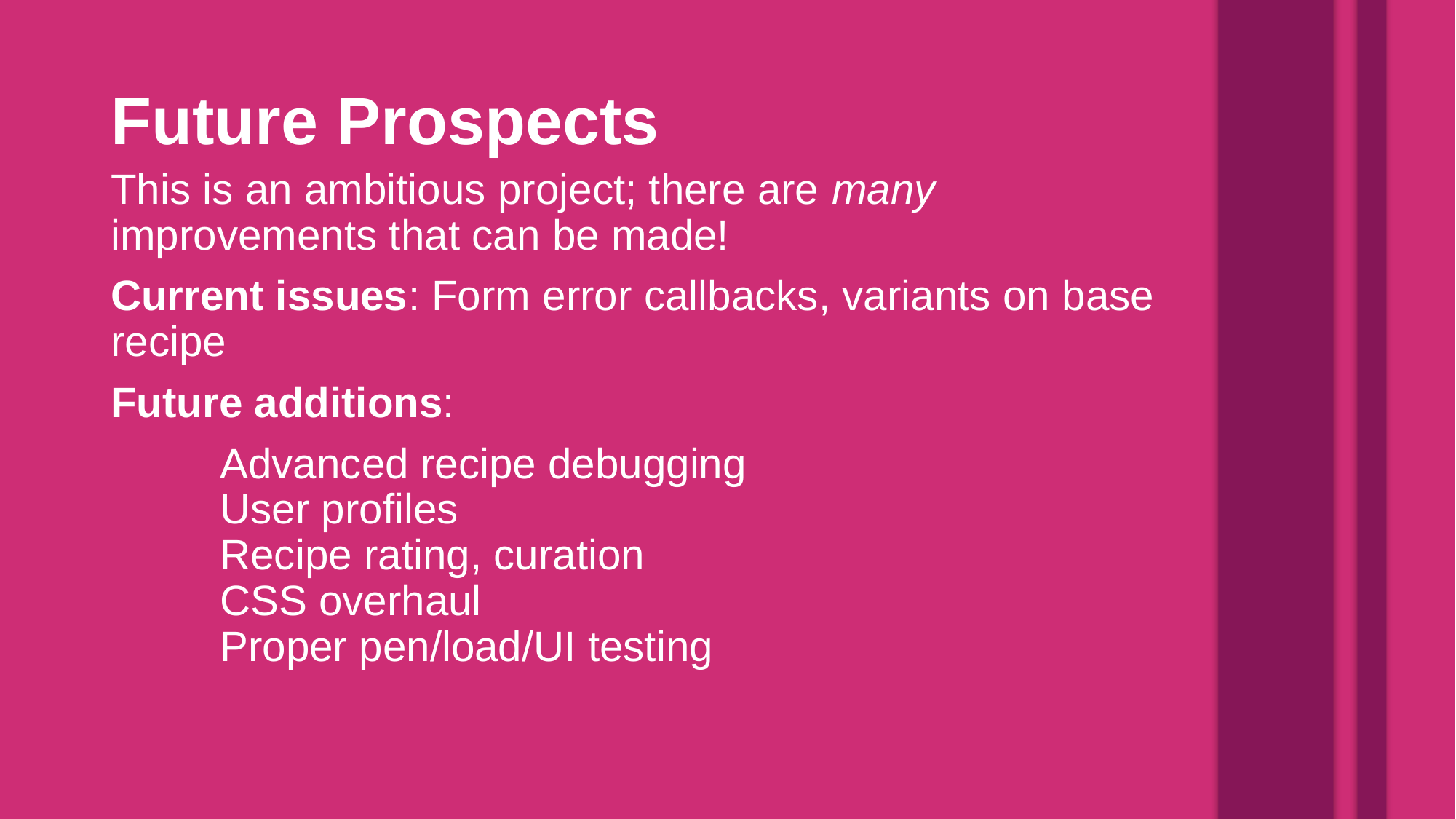

Future Prospects
This is an ambitious project; there are many improvements that can be made!
Current issues: Form error callbacks, variants on base recipe
Future additions:
	Advanced recipe debugging
	User profiles
	Recipe rating, curation
	CSS overhaul
	Proper pen/load/UI testing